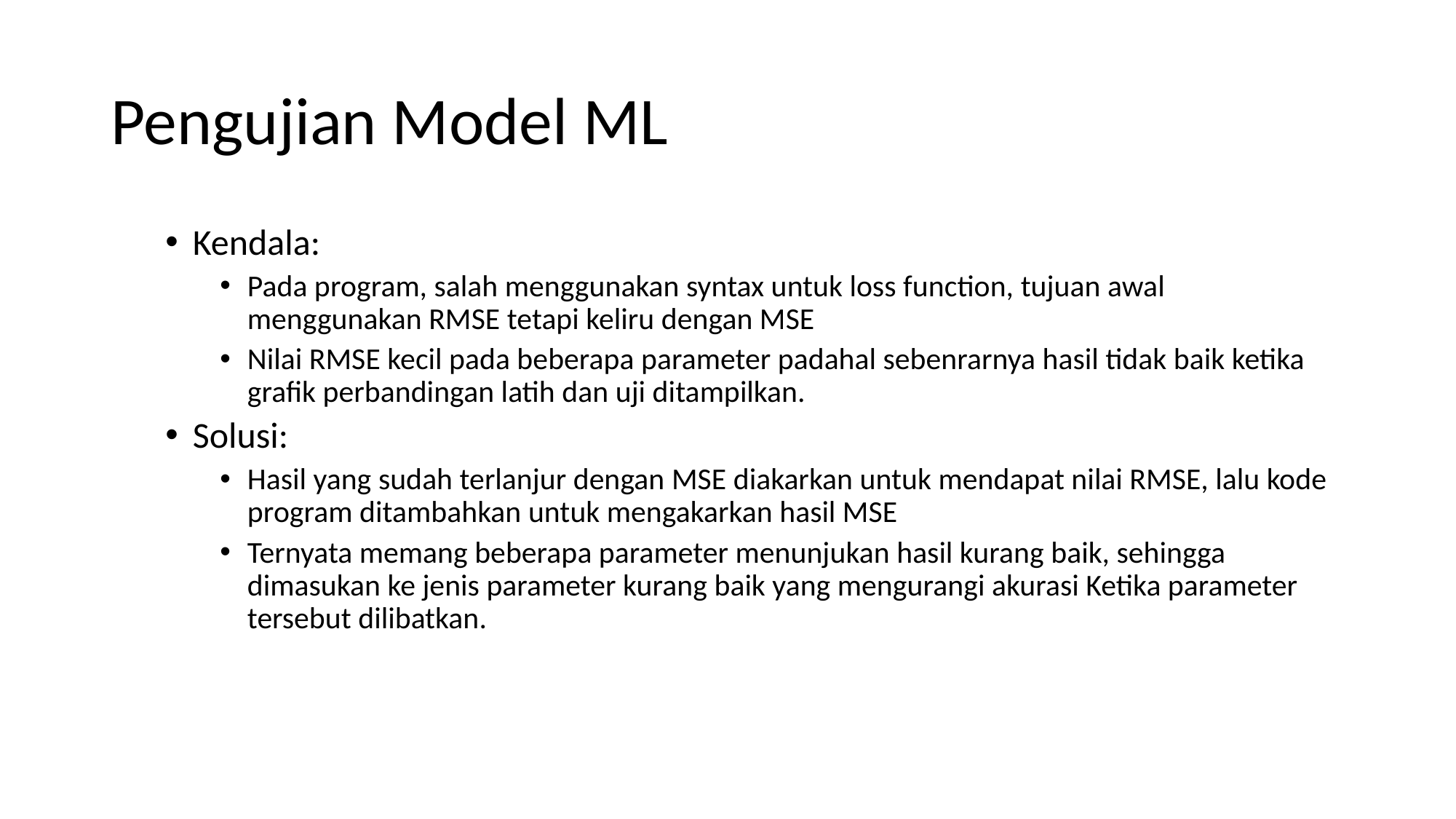

# Pengujian Model ML
Kendala:
Pada program, salah menggunakan syntax untuk loss function, tujuan awal menggunakan RMSE tetapi keliru dengan MSE
Nilai RMSE kecil pada beberapa parameter padahal sebenrarnya hasil tidak baik ketika grafik perbandingan latih dan uji ditampilkan.
Solusi:
Hasil yang sudah terlanjur dengan MSE diakarkan untuk mendapat nilai RMSE, lalu kode program ditambahkan untuk mengakarkan hasil MSE
Ternyata memang beberapa parameter menunjukan hasil kurang baik, sehingga dimasukan ke jenis parameter kurang baik yang mengurangi akurasi Ketika parameter tersebut dilibatkan.